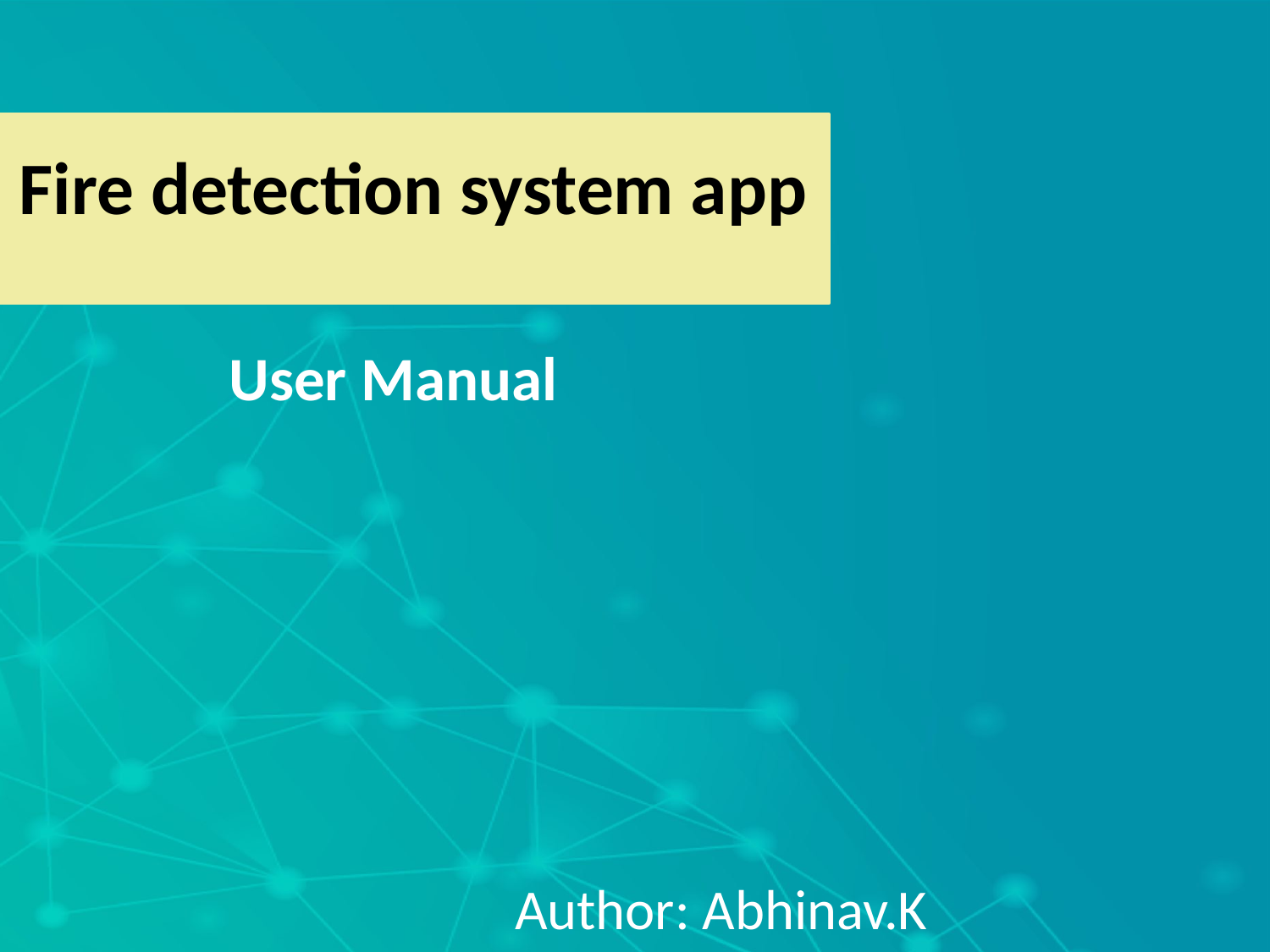

Fire detection system app
User Manual
Author: Abhinav.K